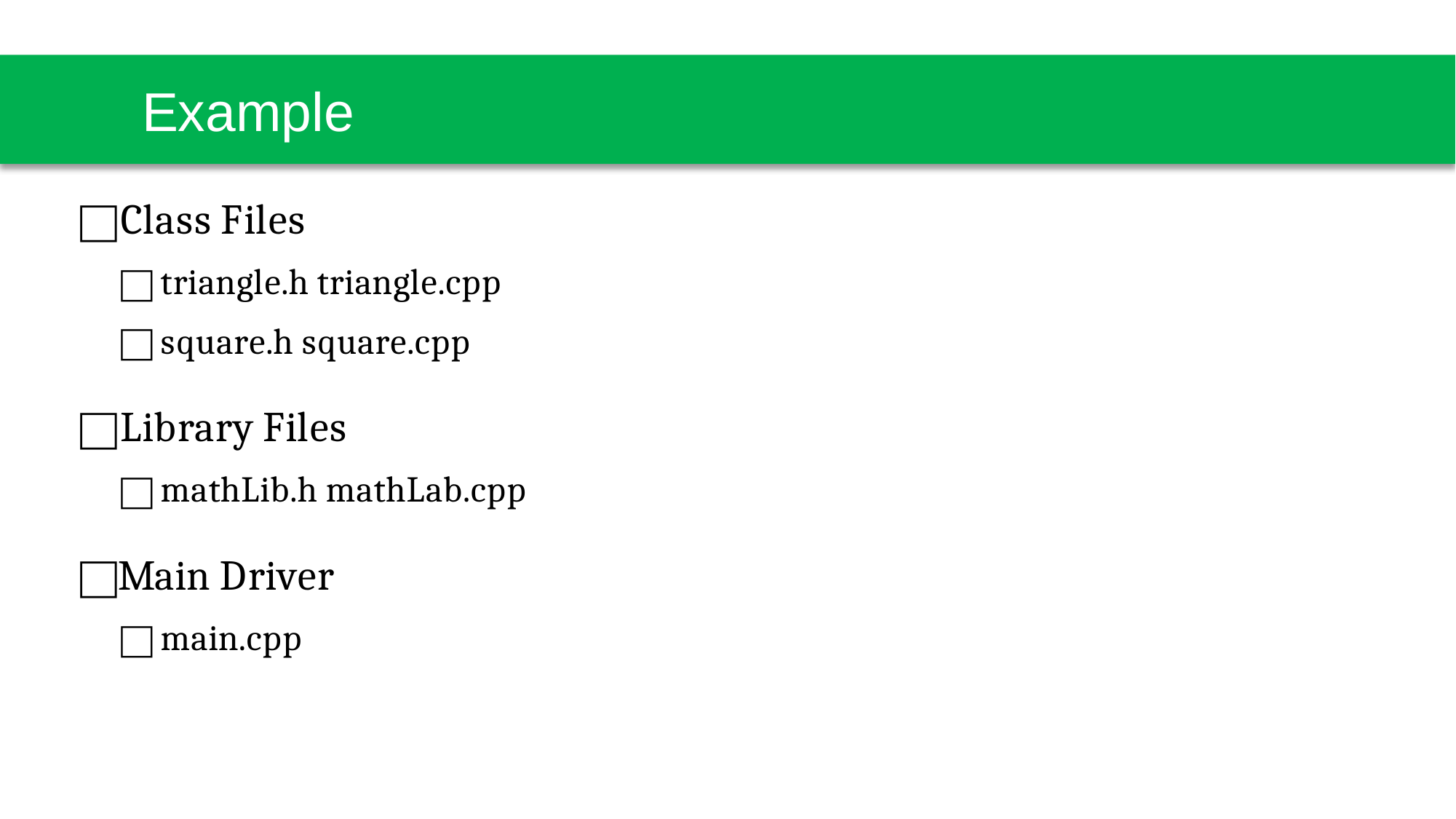

# Example
Class Files
triangle.h triangle.cpp
square.h square.cpp
Library Files
mathLib.h mathLab.cpp
Main Driver
main.cpp